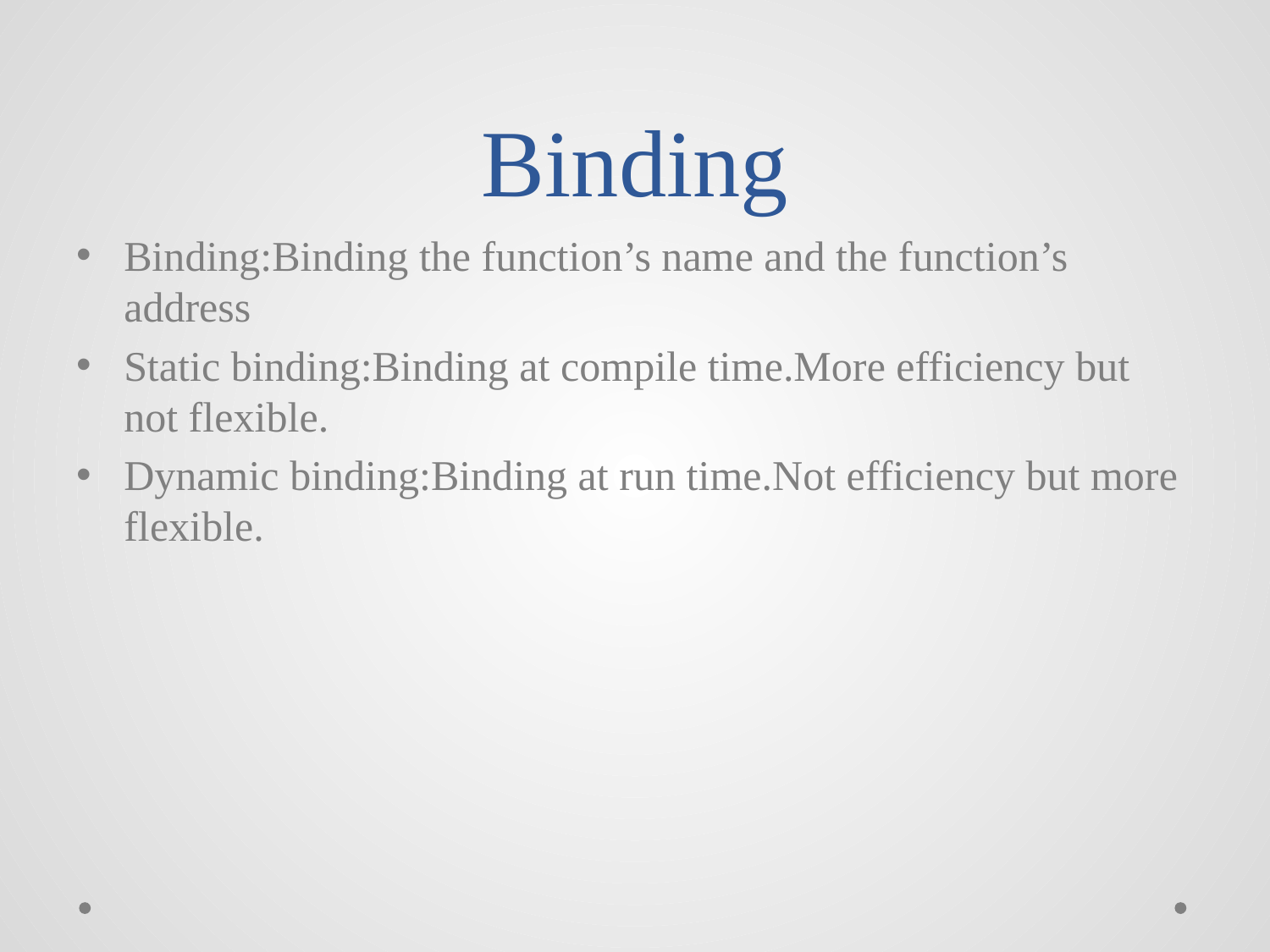

# Binding
Binding:Binding the function’s name and the function’s address
Static binding:Binding at compile time.More efficiency but not flexible.
Dynamic binding:Binding at run time.Not efficiency but more flexible.